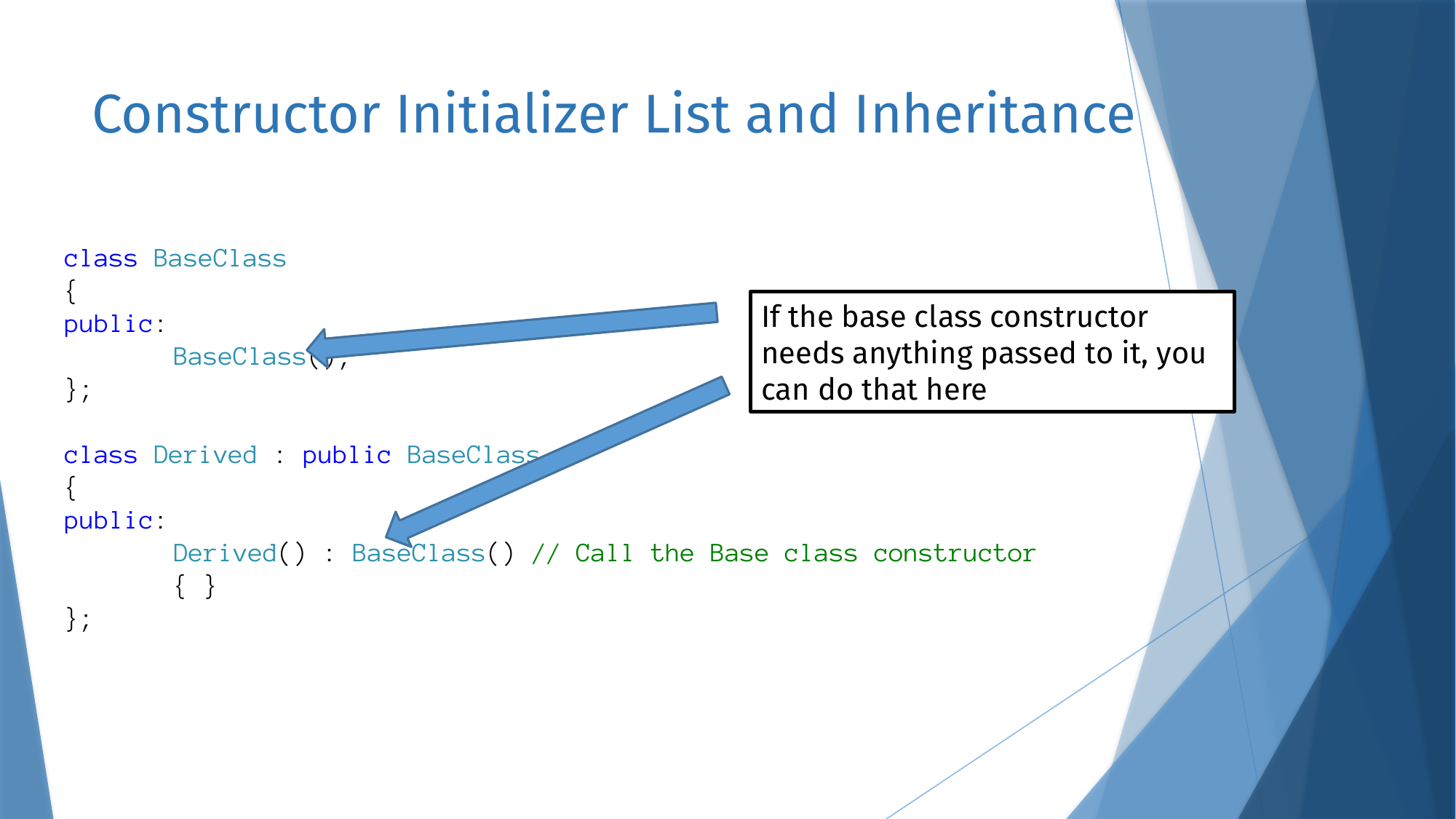

# Constructor Initializer List and Inheritance
class BaseClass
{
public:
	BaseClass();
};

class Derived : public BaseClass
{
public:
	Derived() : BaseClass() // Call the Base class constructor
	{ }
};
If the base class constructor needs anything passed to it, you can do that here